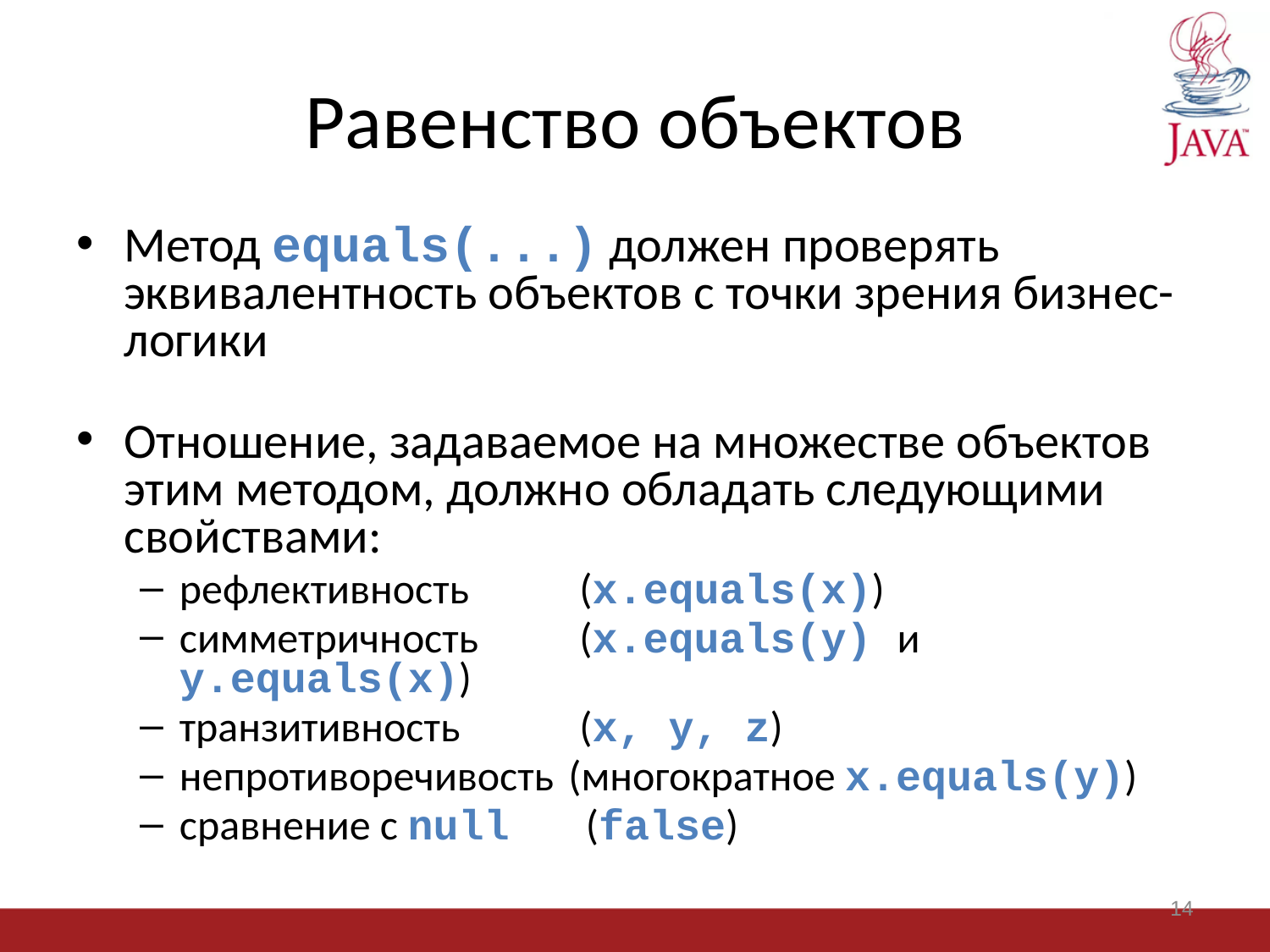

# Равенство объектов
Метод equals(...) должен проверять эквивалентность объектов с точки зрения бизнес-логики

Отношение, задаваемое на множестве объектов этим методом, должно обладать следующими свойствами:
рефлективность 	  (x.equals(x))
симметричность 	  (x.equals(y) и y.equals(x))
транзитивность 	  (x, y, z)
непротиворечивость  (многократное x.equals(y))
сравнение с null	 (false)
14